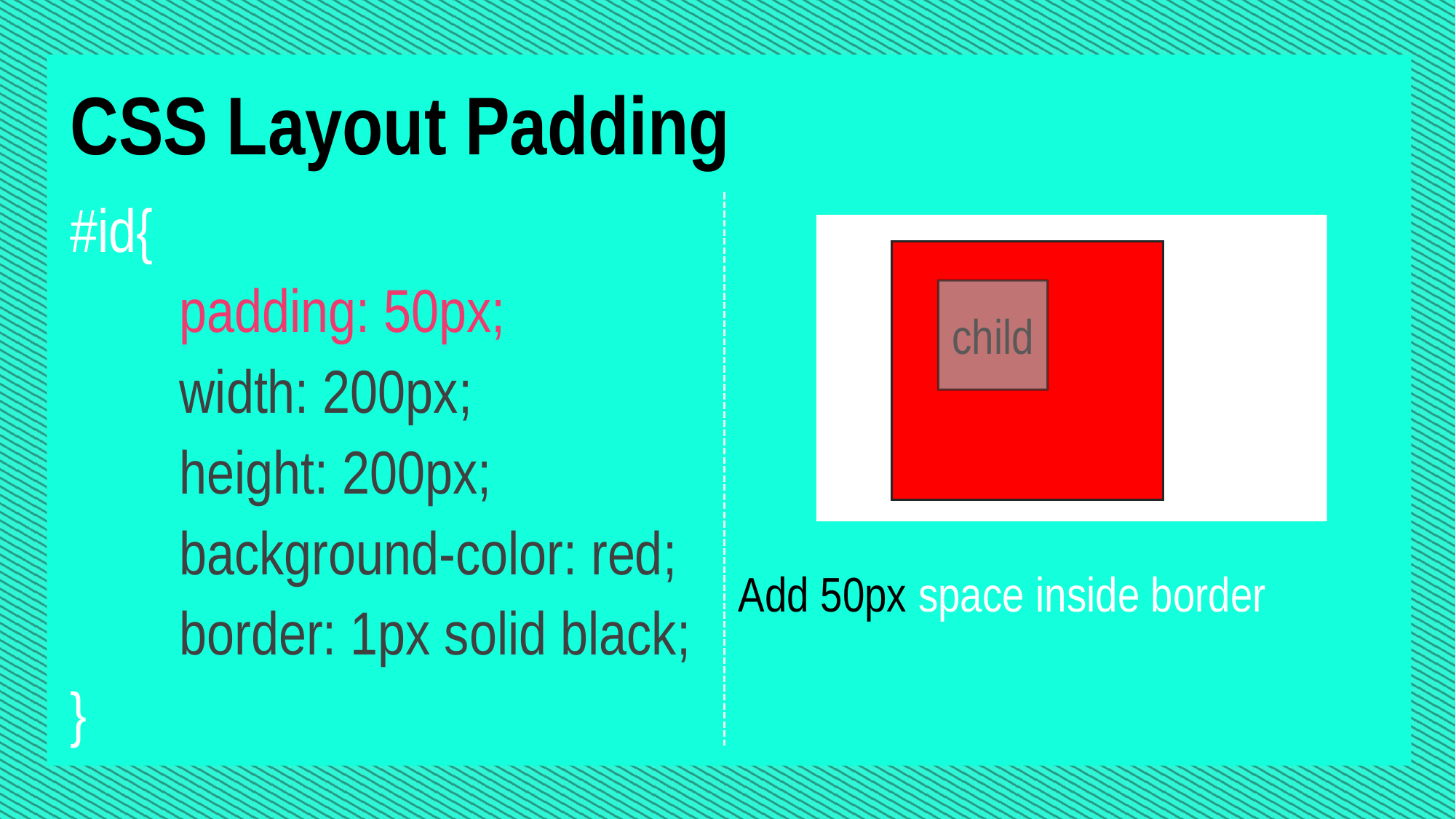

CSS Layout Padding
#id{
	padding: 50px;
	width: 200px;
	height: 200px;
	background-color: red;
	border: 1px solid black;
}

child
child
Add 50px space inside border